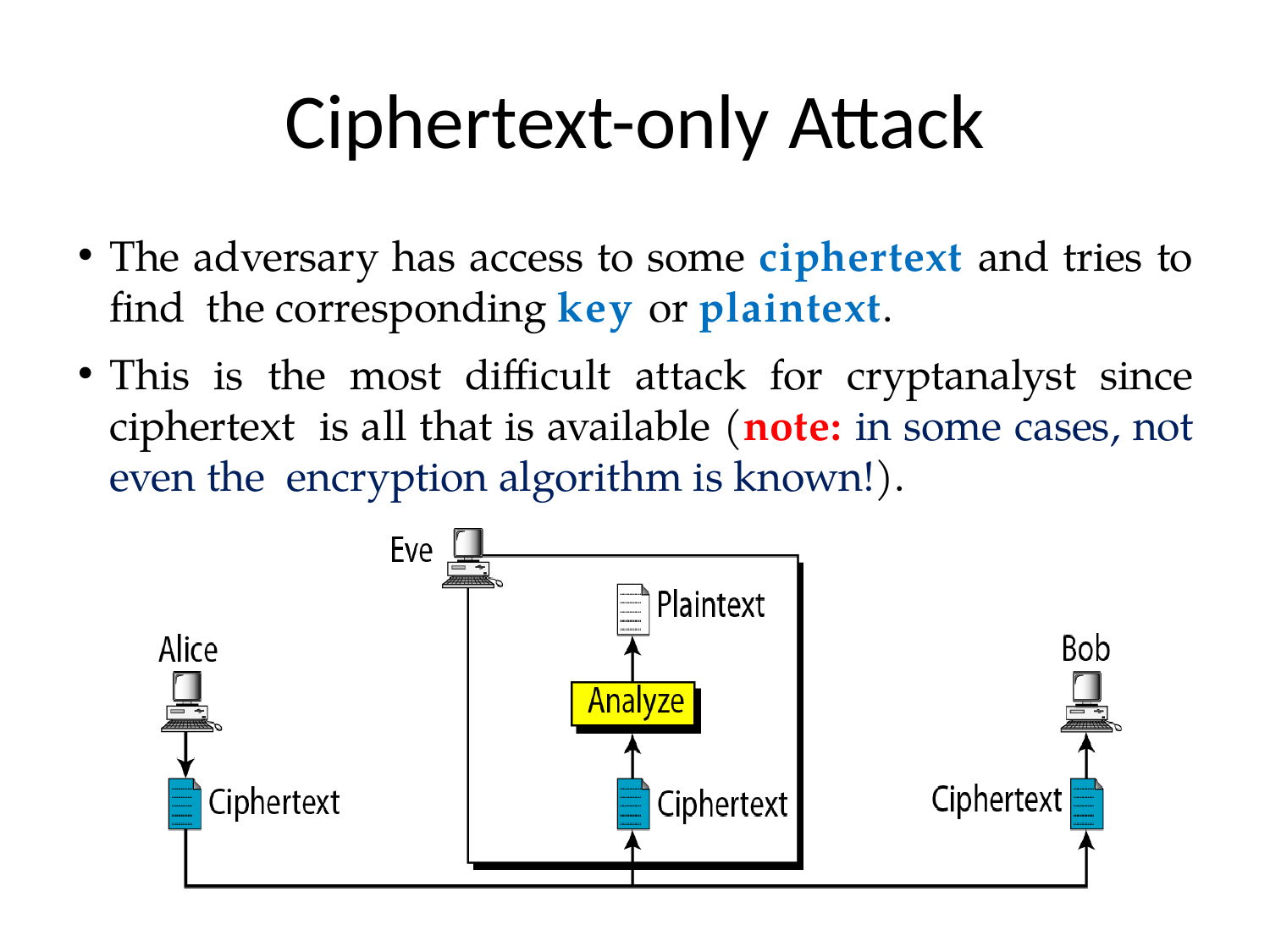

# Ciphertext-only Attack
The adversary has access to some ciphertext and tries to find  the corresponding key or plaintext.
This is the most difficult attack for cryptanalyst since ciphertext  is all that is available (note: in some cases, not even the  encryption algorithm is known!).